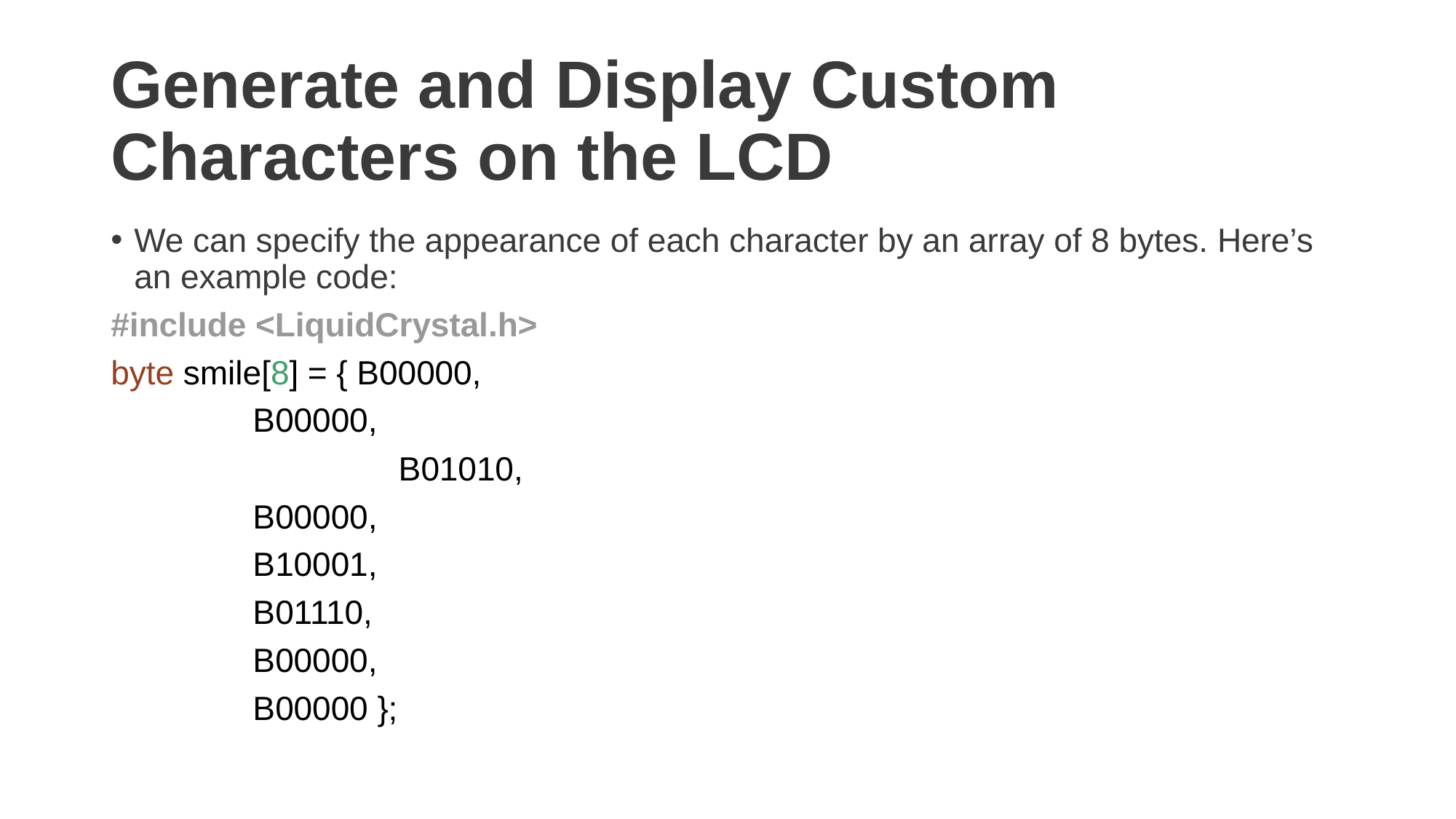

# Generate and Display Custom Characters on the LCD
We can specify the appearance of each character by an array of 8 bytes. Here’s an example code:
#include <LiquidCrystal.h>
byte smile[8] = { B00000,
		      B00000,
                               B01010,
		      B00000,
		      B10001,
		      B01110,
		      B00000,
		      B00000 };